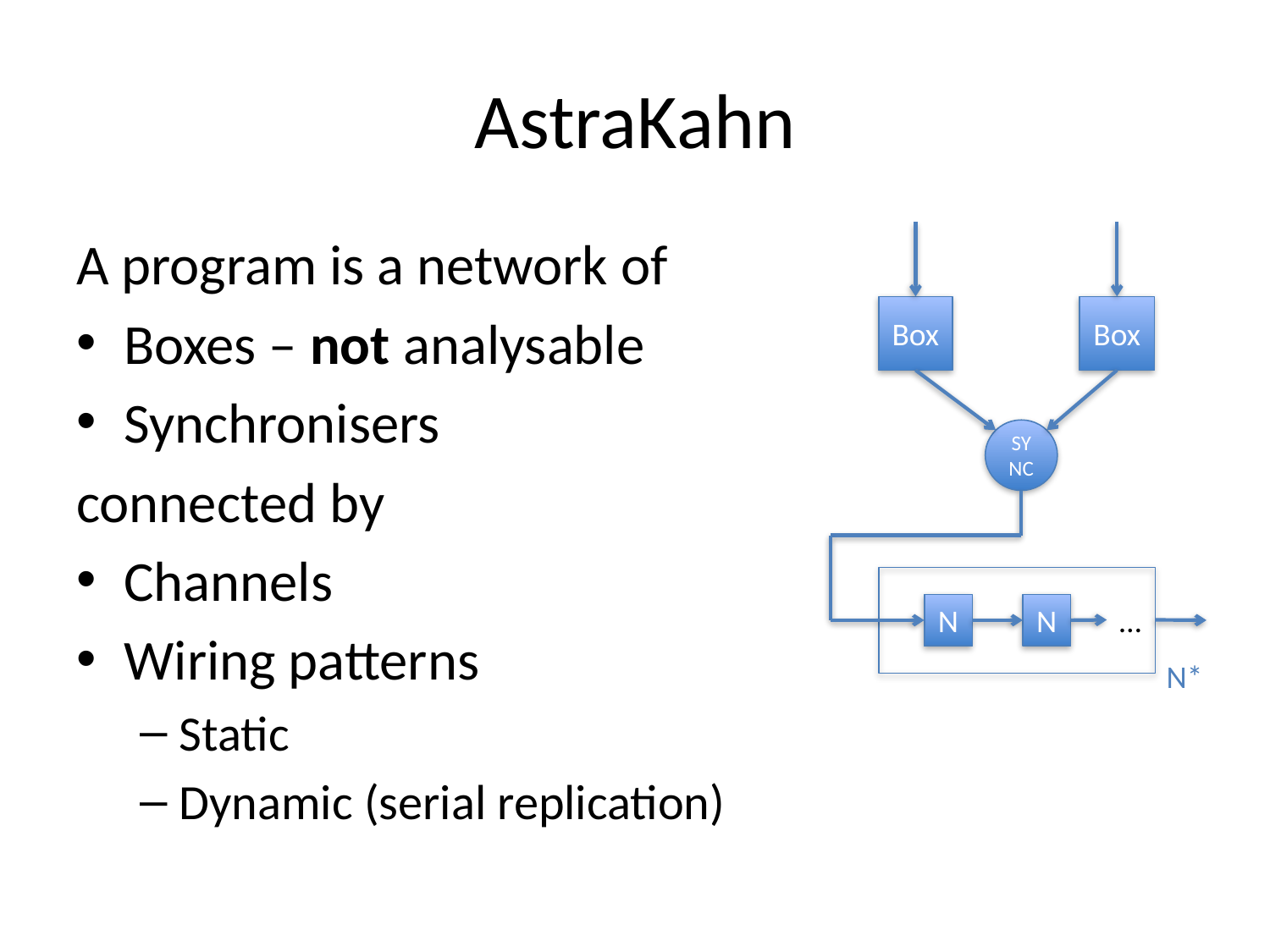

# AstraKahn
A program is a network of
Boxes – not analysable
Synchronisers
connected by
Channels
Wiring patterns
Static
Dynamic (serial replication)
Box
Box
SYNC

N
N
…
N*